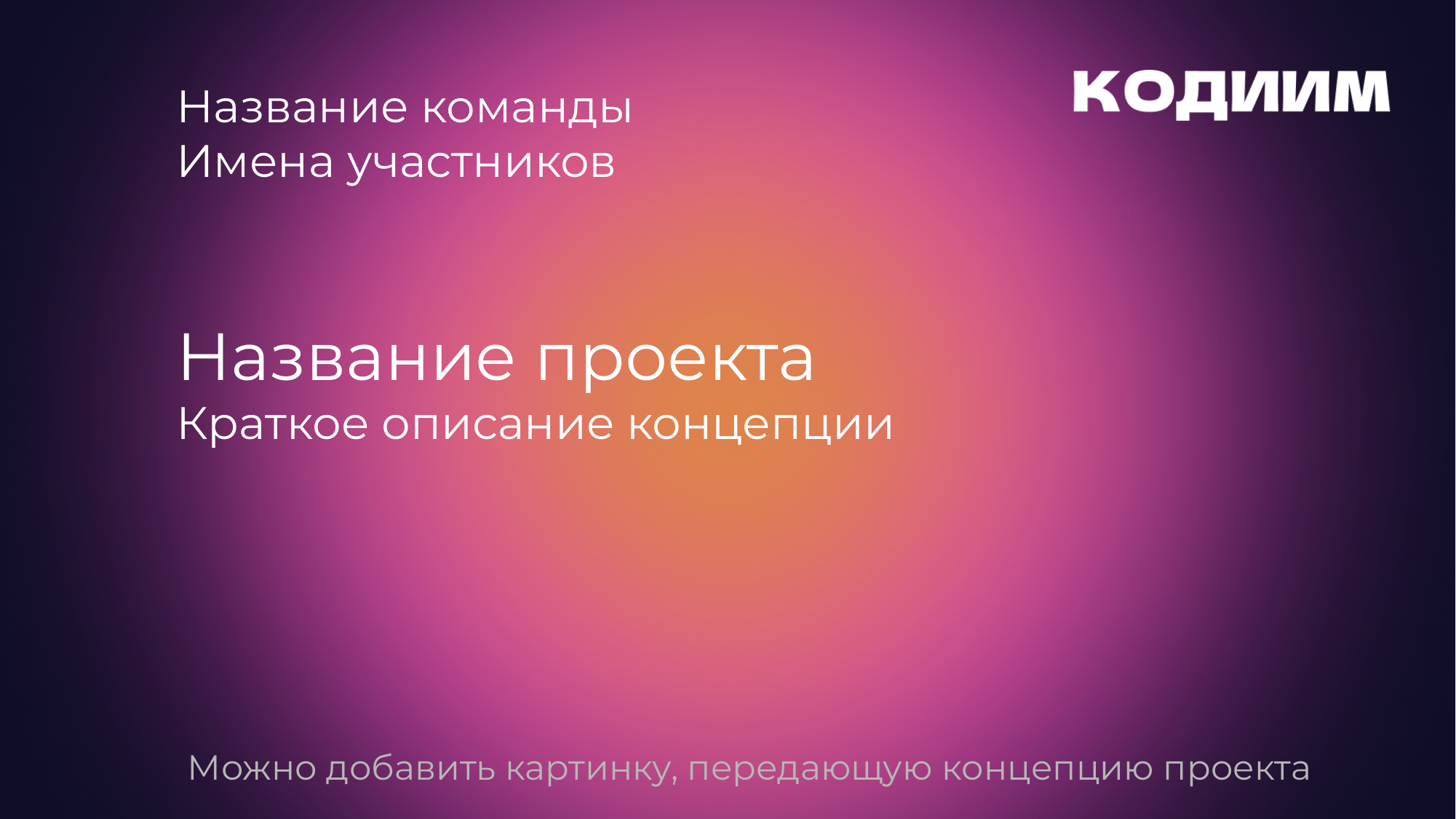

Название команды
Имена участников
Название проекта
Краткое описание концепции

Можно добавить картинку, передающую концепцию проекта